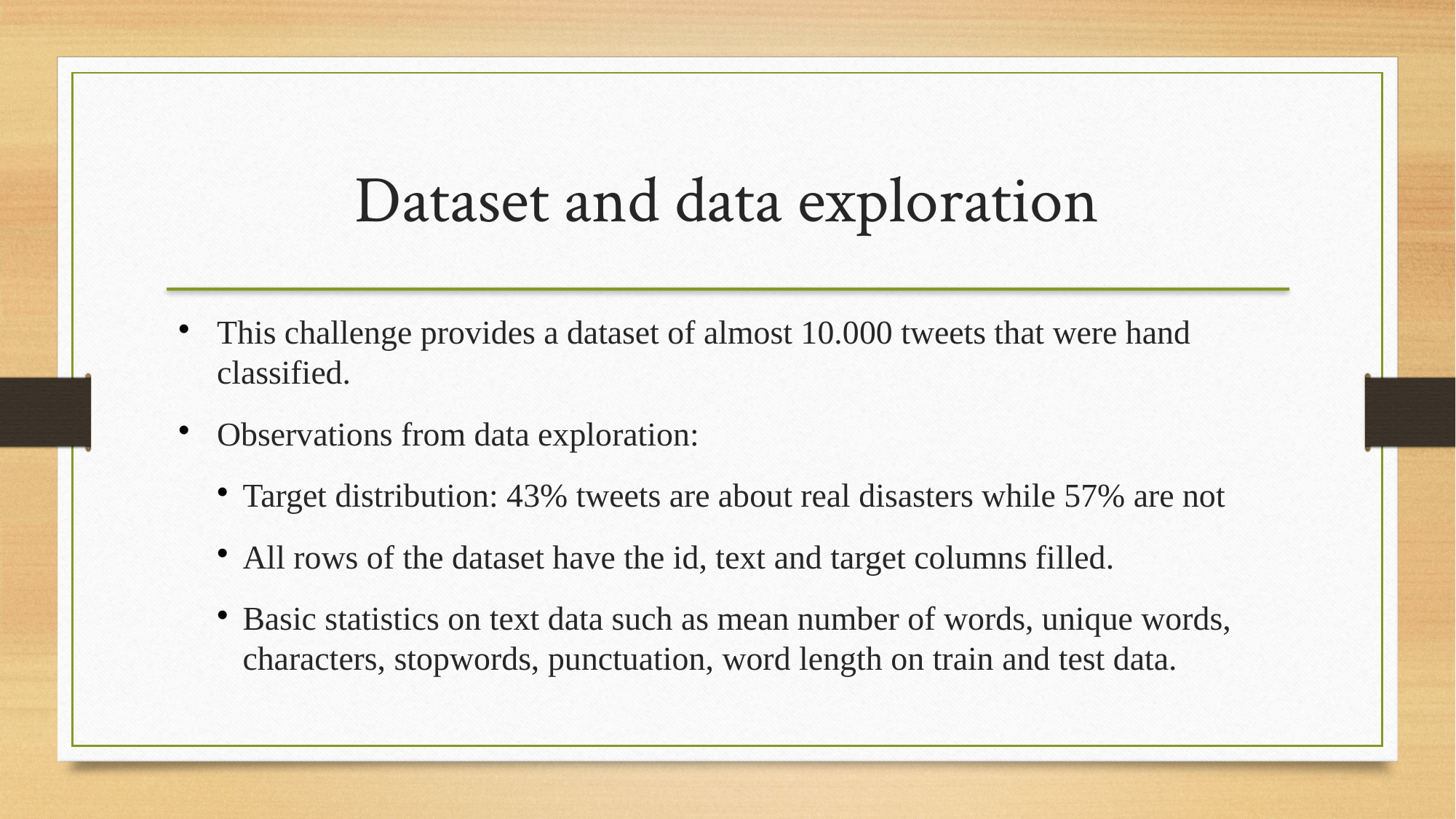

Dataset and data exploration
This challenge provides a dataset of almost 10.000 tweets that were hand classified.
Observations from data exploration:
Target distribution: 43% tweets are about real disasters while 57% are not
All rows of the dataset have the id, text and target columns filled.
Basic statistics on text data such as mean number of words, unique words, characters, stopwords, punctuation, word length on train and test data.